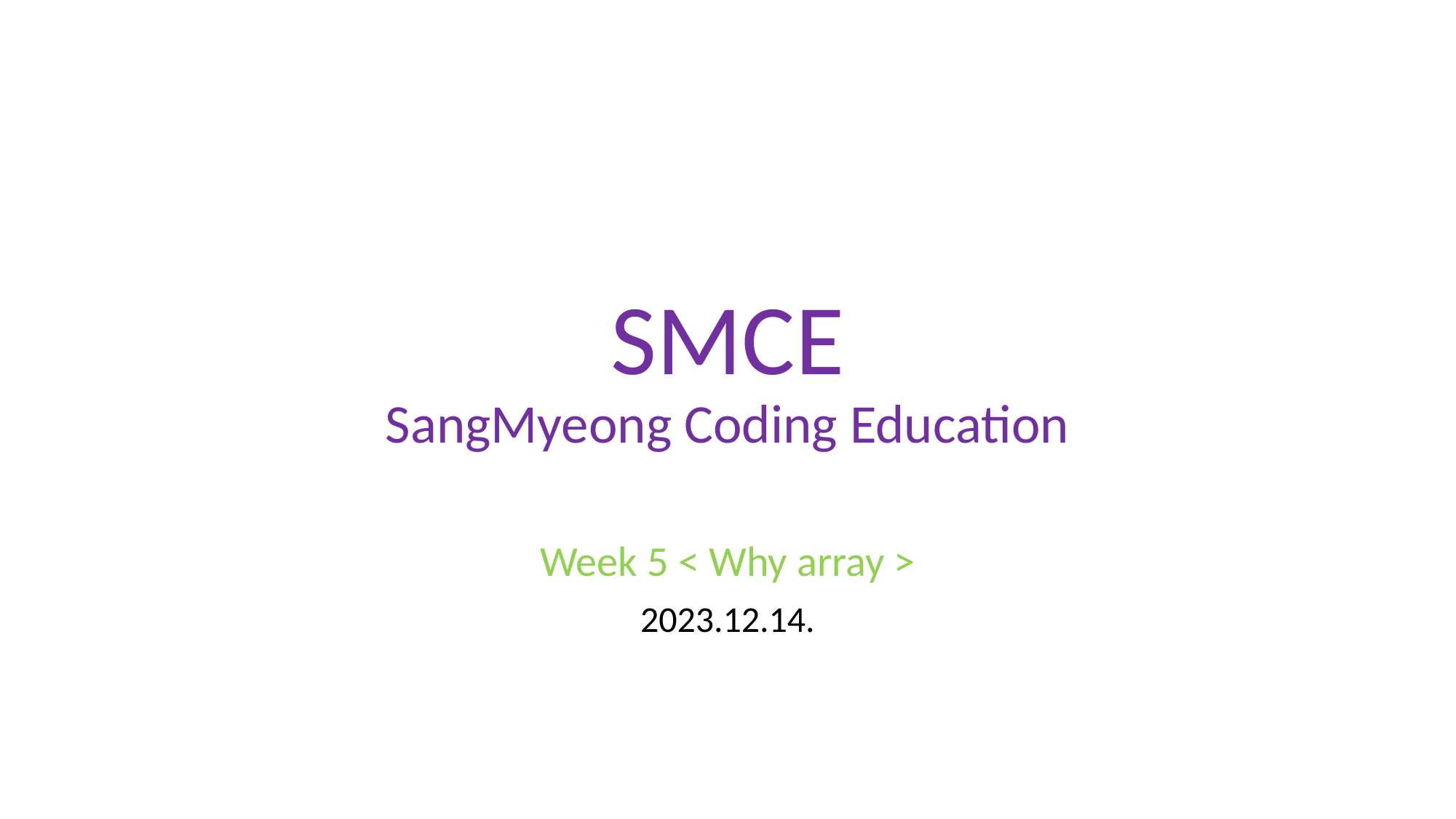

# SMCE SangMyeong Coding Education
Week 5 < Why array >
2023.12.14.